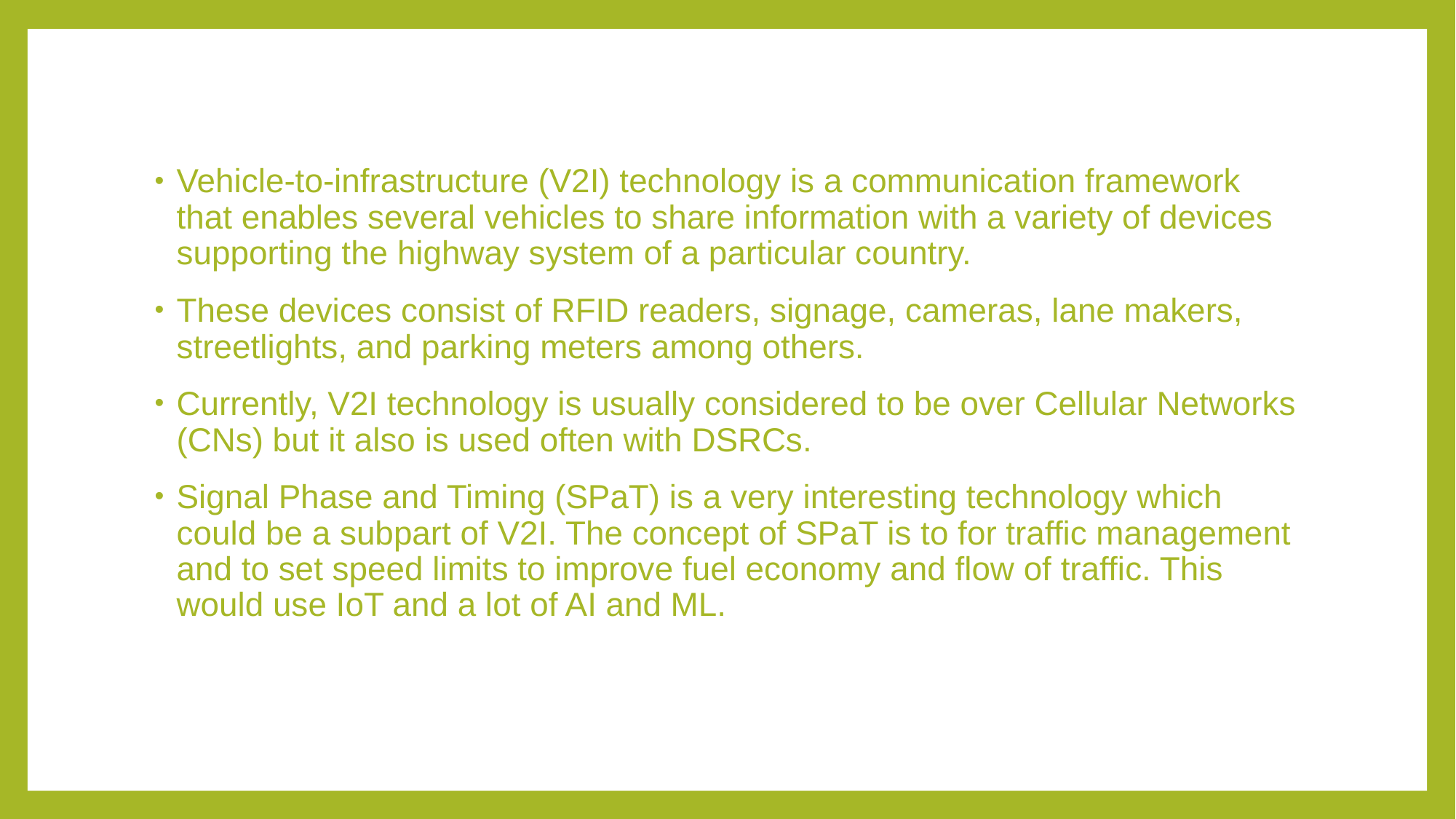

Vehicle-to-infrastructure (V2I) technology is a communication framework that enables several vehicles to share information with a variety of devices supporting the highway system of a particular country.
These devices consist of RFID readers, signage, cameras, lane makers, streetlights, and parking meters among others.
Currently, V2I technology is usually considered to be over Cellular Networks (CNs) but it also is used often with DSRCs.
Signal Phase and Timing (SPaT) is a very interesting technology which could be a subpart of V2I. The concept of SPaT is to for traffic management and to set speed limits to improve fuel economy and flow of traffic. This would use IoT and a lot of AI and ML.